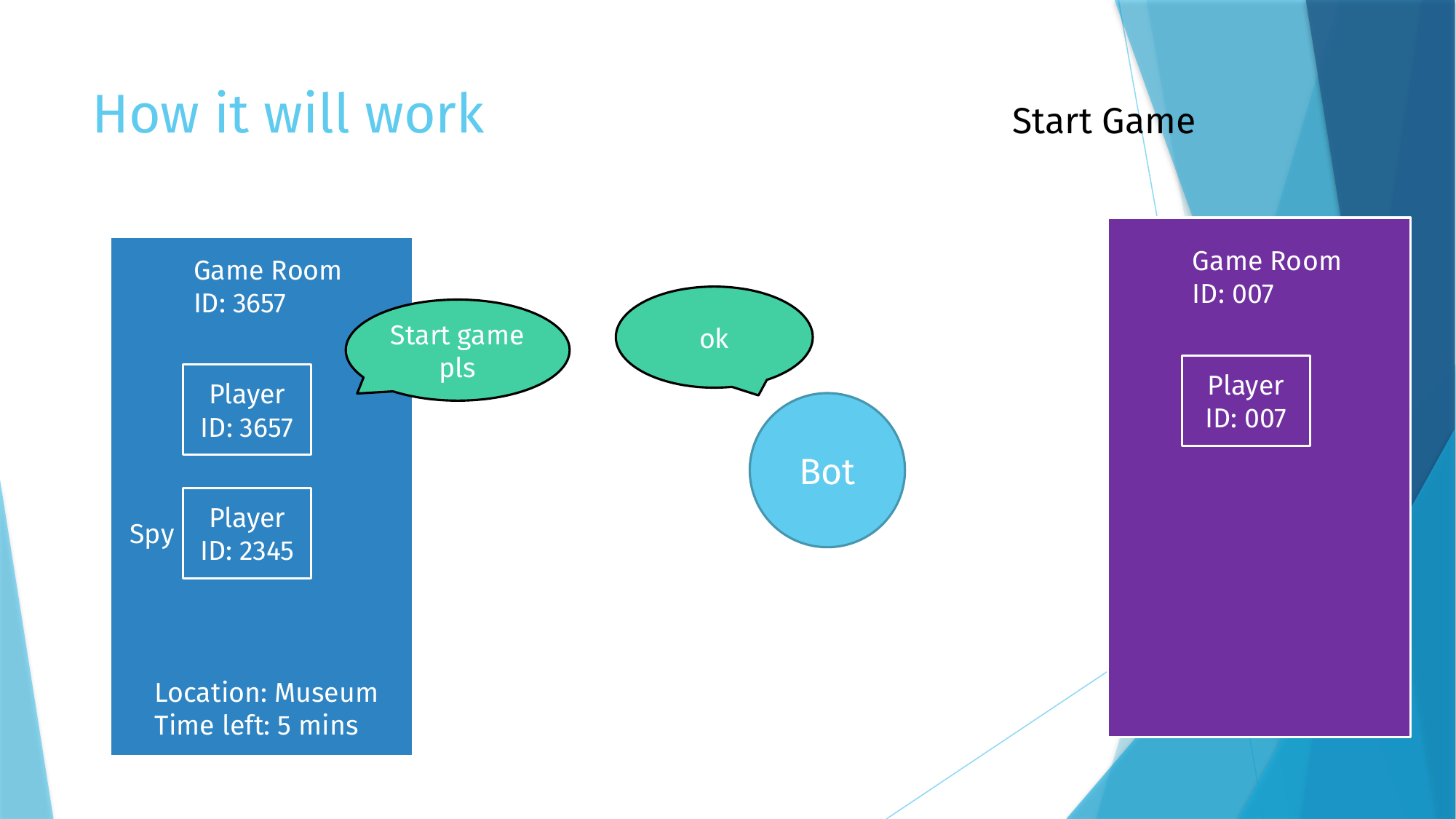

# How it will work
Start Game

Game Room
ID: 007
Game Room
ID: 3657
ok
Start game pls
Player
ID: 007
Player
ID: 3657
Bot
Player
ID: 2345
Spy
Location: Museum
Time left: 5 mins